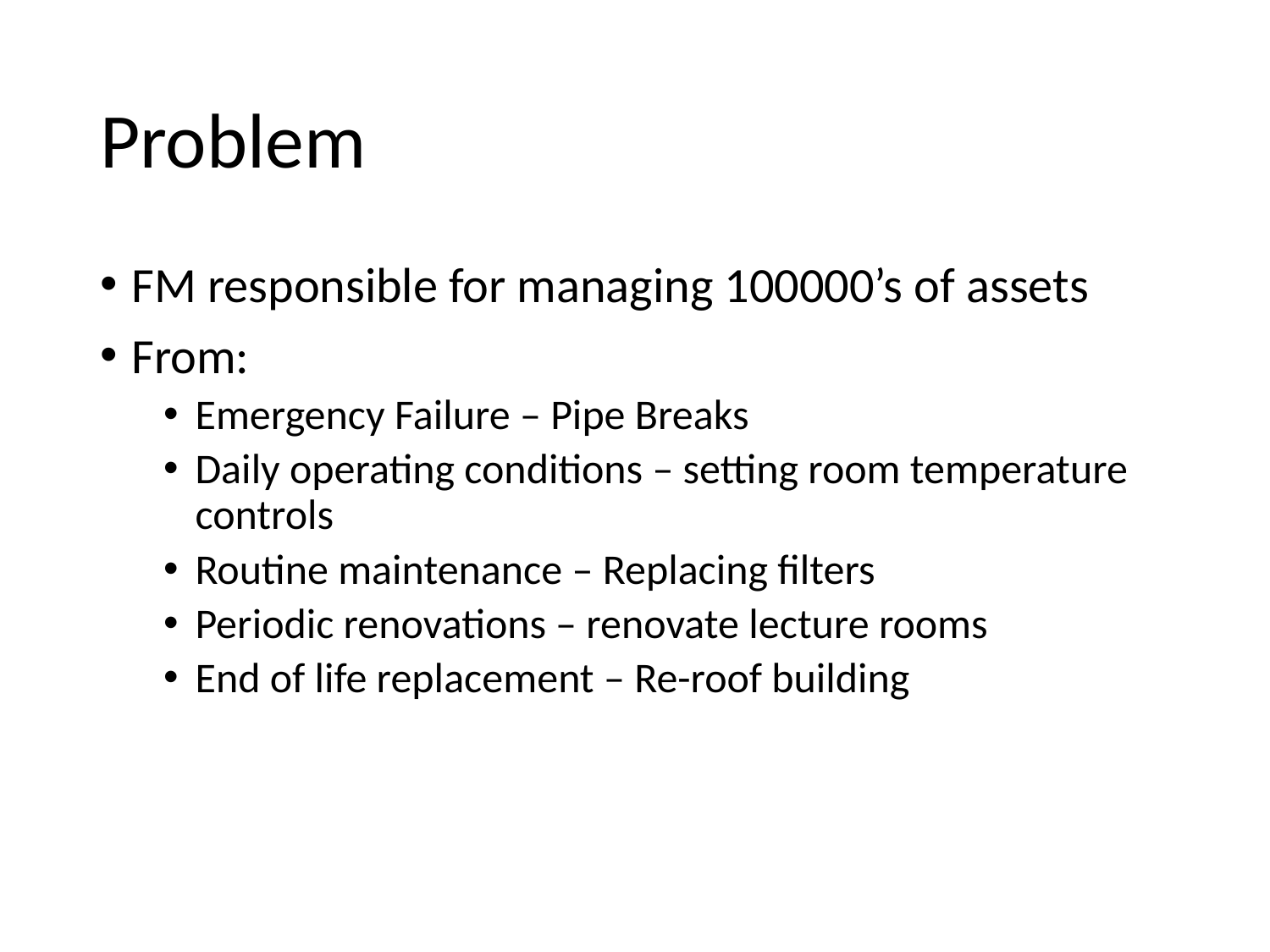

# Problem
FM responsible for managing 100000’s of assets
From:
Emergency Failure – Pipe Breaks
Daily operating conditions – setting room temperature controls
Routine maintenance – Replacing filters
Periodic renovations – renovate lecture rooms
End of life replacement – Re-roof building